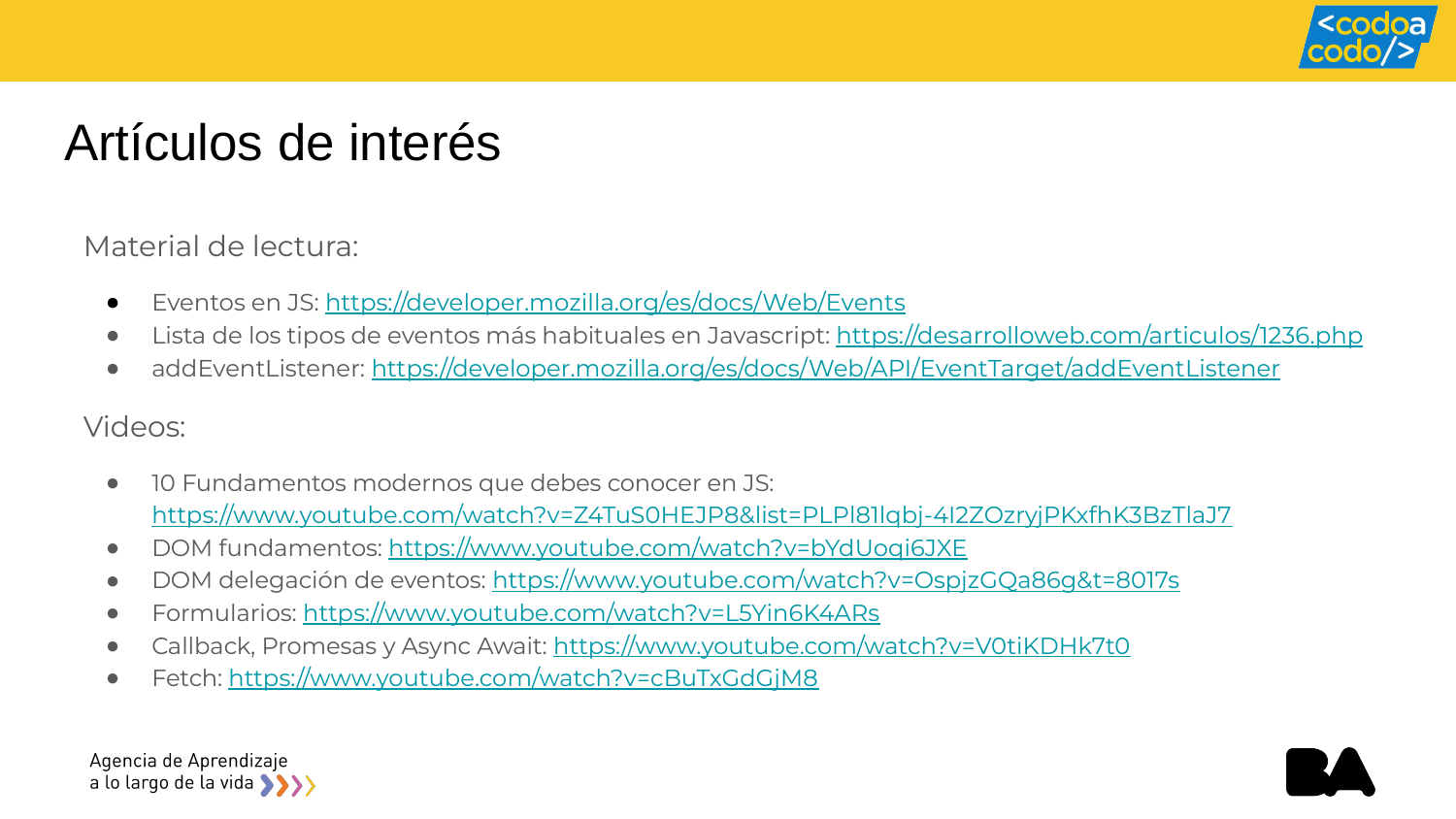

Artículos de interés
Material de lectura:
Eventos en JS: https://developer.mozilla.org/es/docs/Web/Events
Lista de los tipos de eventos más habituales en Javascript: https://desarrolloweb.com/articulos/1236.php
addEventListener: https://developer.mozilla.org/es/docs/Web/API/EventTarget/addEventListener
Videos:
10 Fundamentos modernos que debes conocer en JS: https://www.youtube.com/watch?v=Z4TuS0HEJP8&list=PLPl81lqbj-4I2ZOzryjPKxfhK3BzTlaJ7
DOM fundamentos: https://www.youtube.com/watch?v=bYdUoqi6JXE
DOM delegación de eventos: https://www.youtube.com/watch?v=OspjzGQa86g&t=8017s
Formularios: https://www.youtube.com/watch?v=L5Yin6K4ARs
Callback, Promesas y Async Await: https://www.youtube.com/watch?v=V0tiKDHk7t0
Fetch: https://www.youtube.com/watch?v=cBuTxGdGjM8